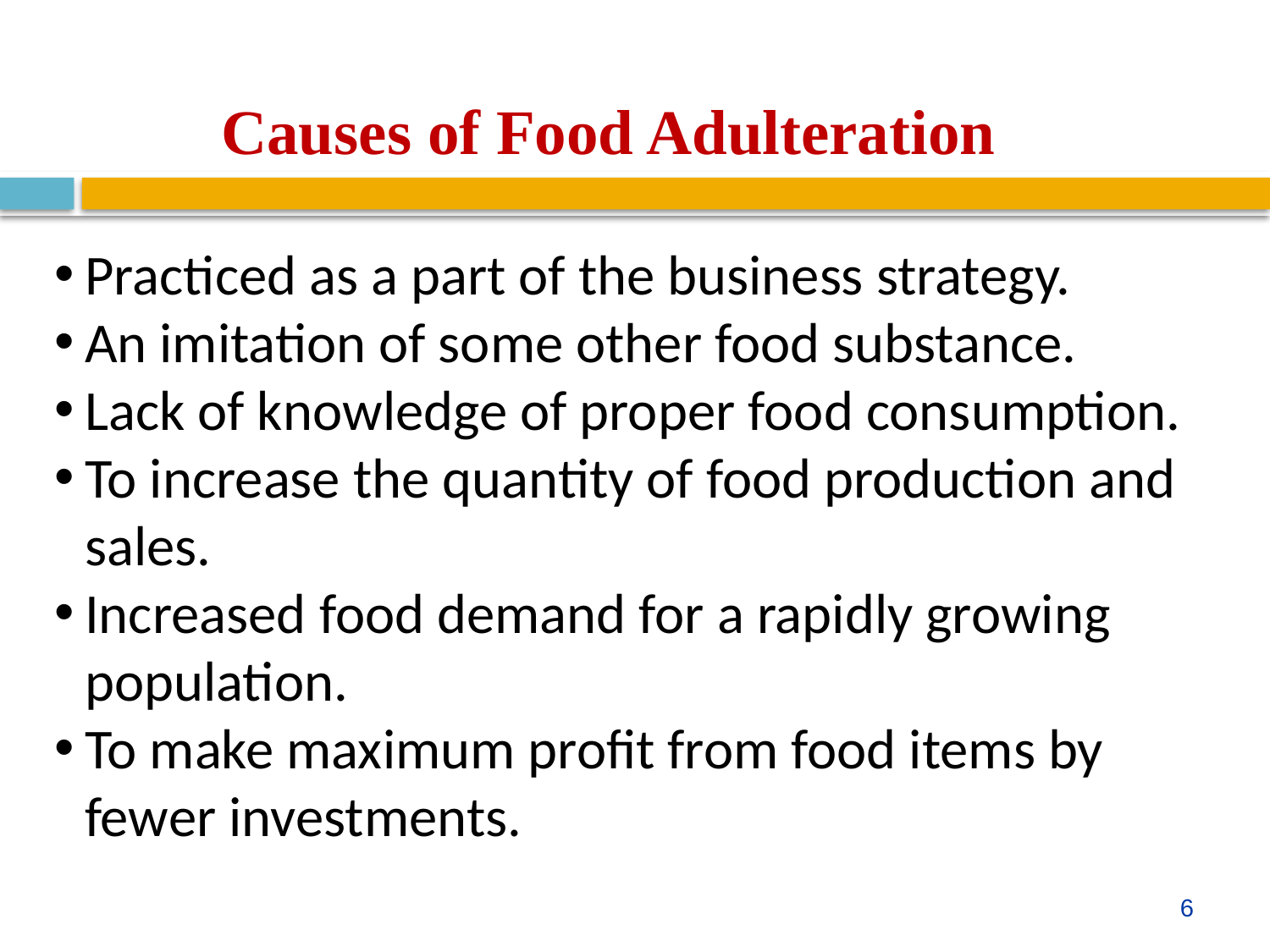

Causes of Food Adulteration
Practiced as a part of the business strategy.
An imitation of some other food substance.
Lack of knowledge of proper food consumption.
To increase the quantity of food production and sales.
Increased food demand for a rapidly growing population.
To make maximum profit from food items by fewer investments.

6